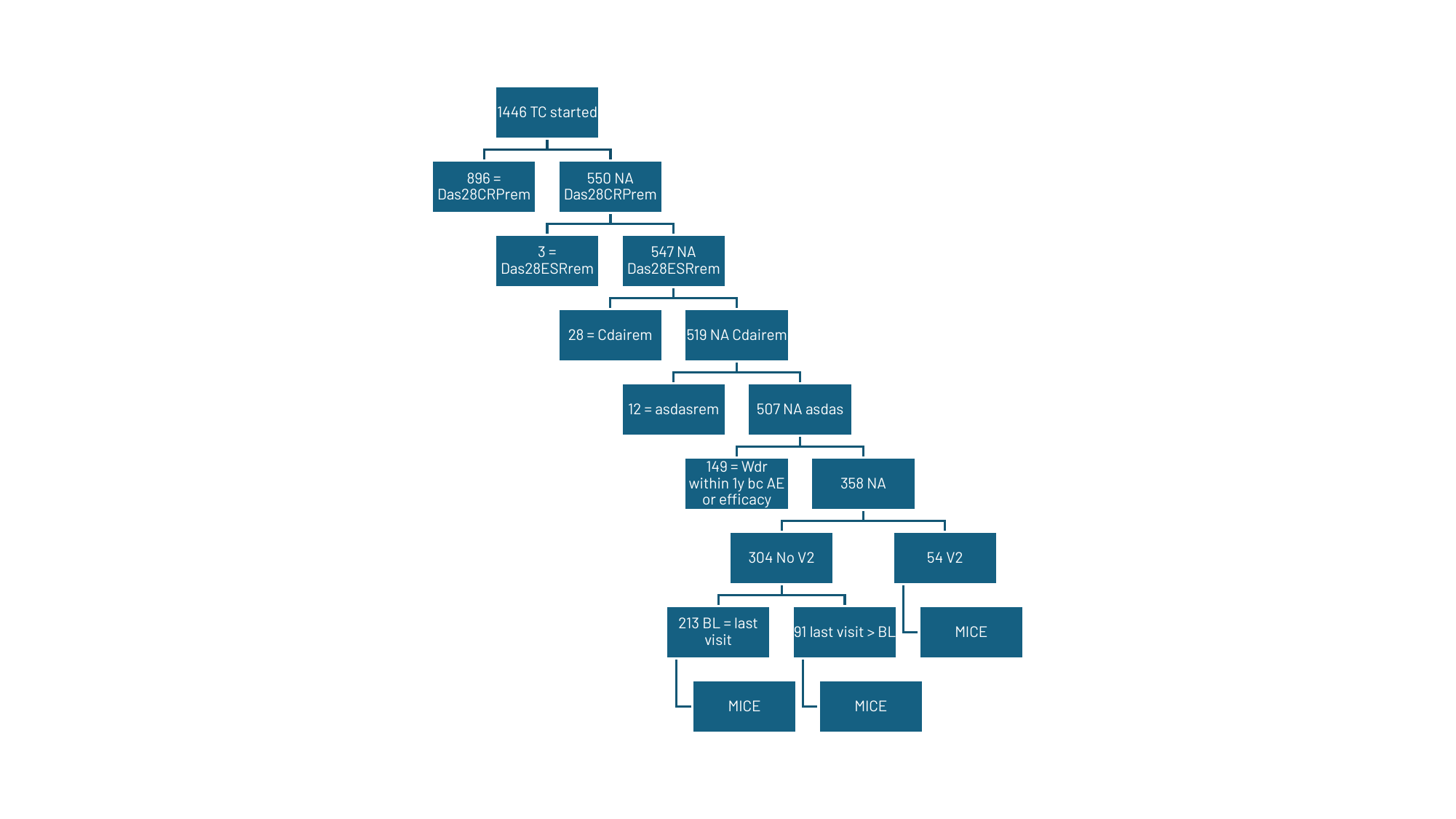

1446 TC started
896 = Das28CRPrem
550 NA Das28CRPrem
3 = Das28ESRrem
547 NA Das28ESRrem
28 = Cdairem
519 NA Cdairem
12 = asdasrem
507 NA asdas
149 = Wdr within 1y bc AE or efficacy
358 NA
304 No V2
213 BL = last visit
MICE
91 last visit > BL
MICE
54 V2
MICE